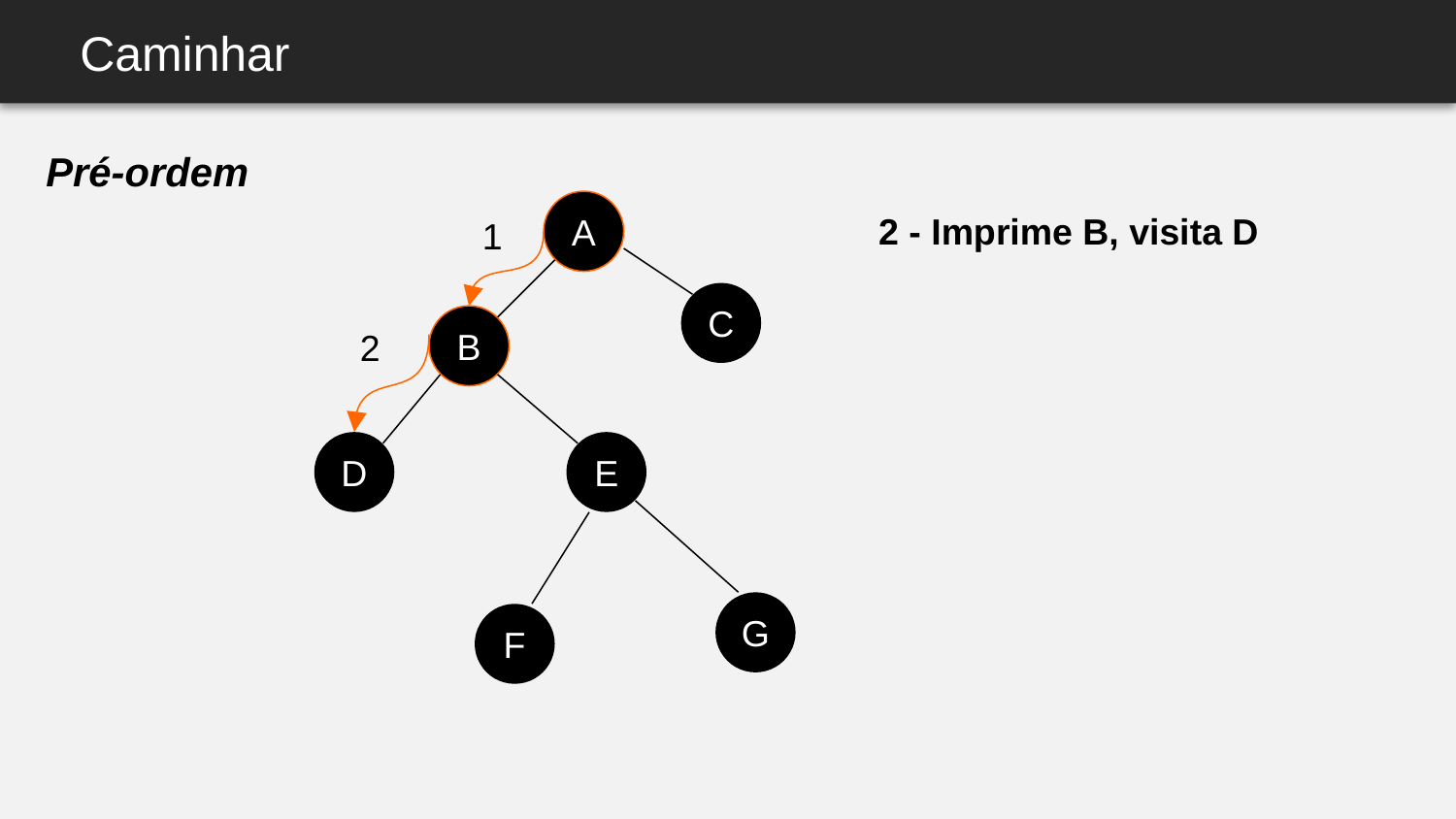

Caminhar
Pré-ordem
A

C
B
D
E
G
F
2 - Imprime B, visita D
1
2